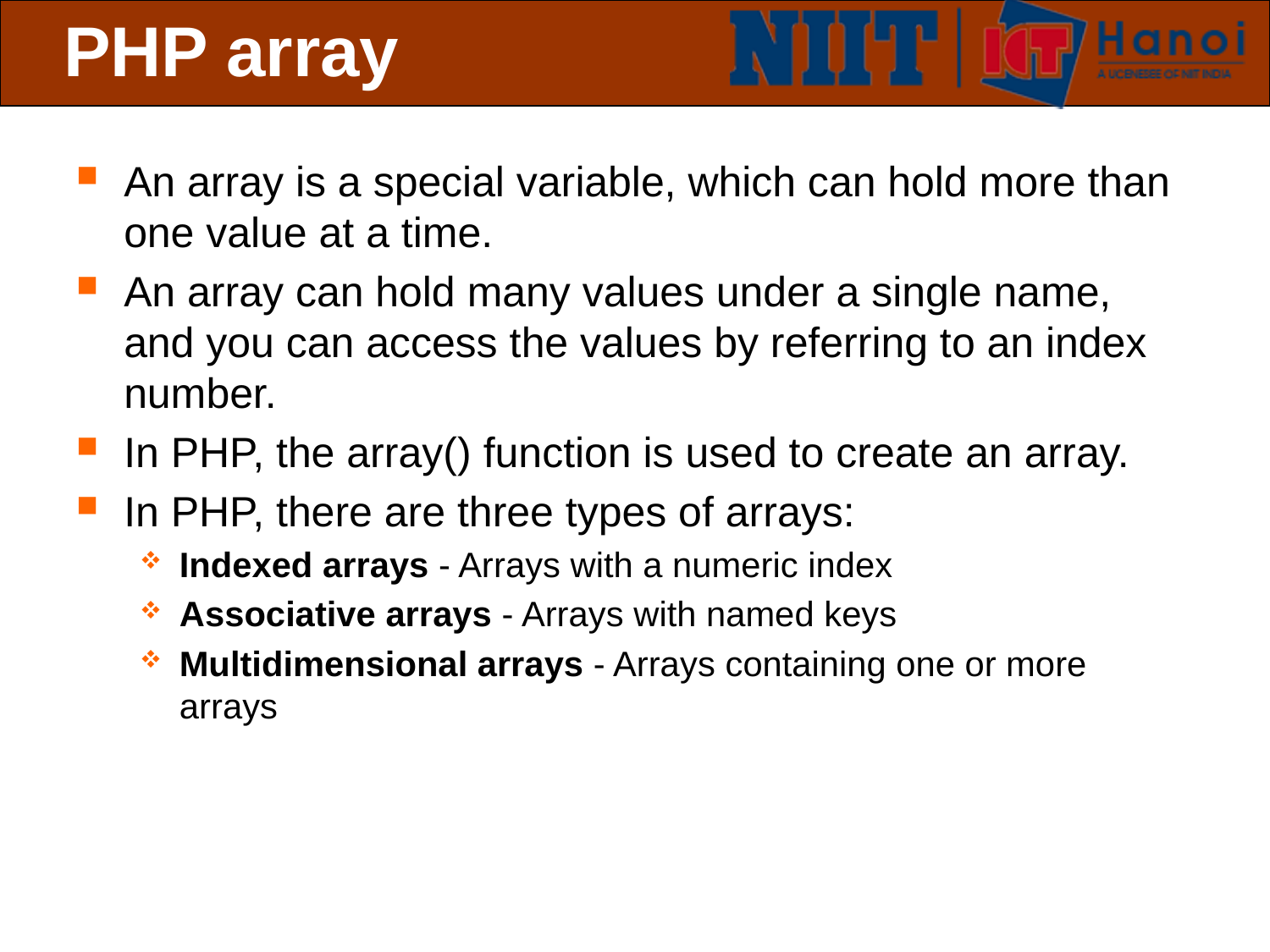

# PHP array
An array is a special variable, which can hold more than one value at a time.
An array can hold many values under a single name, and you can access the values by referring to an index number.
In PHP, the array() function is used to create an array.
In PHP, there are three types of arrays:
Indexed arrays - Arrays with a numeric index
Associative arrays - Arrays with named keys
Multidimensional arrays - Arrays containing one or more arrays

 Slide 20 of 19